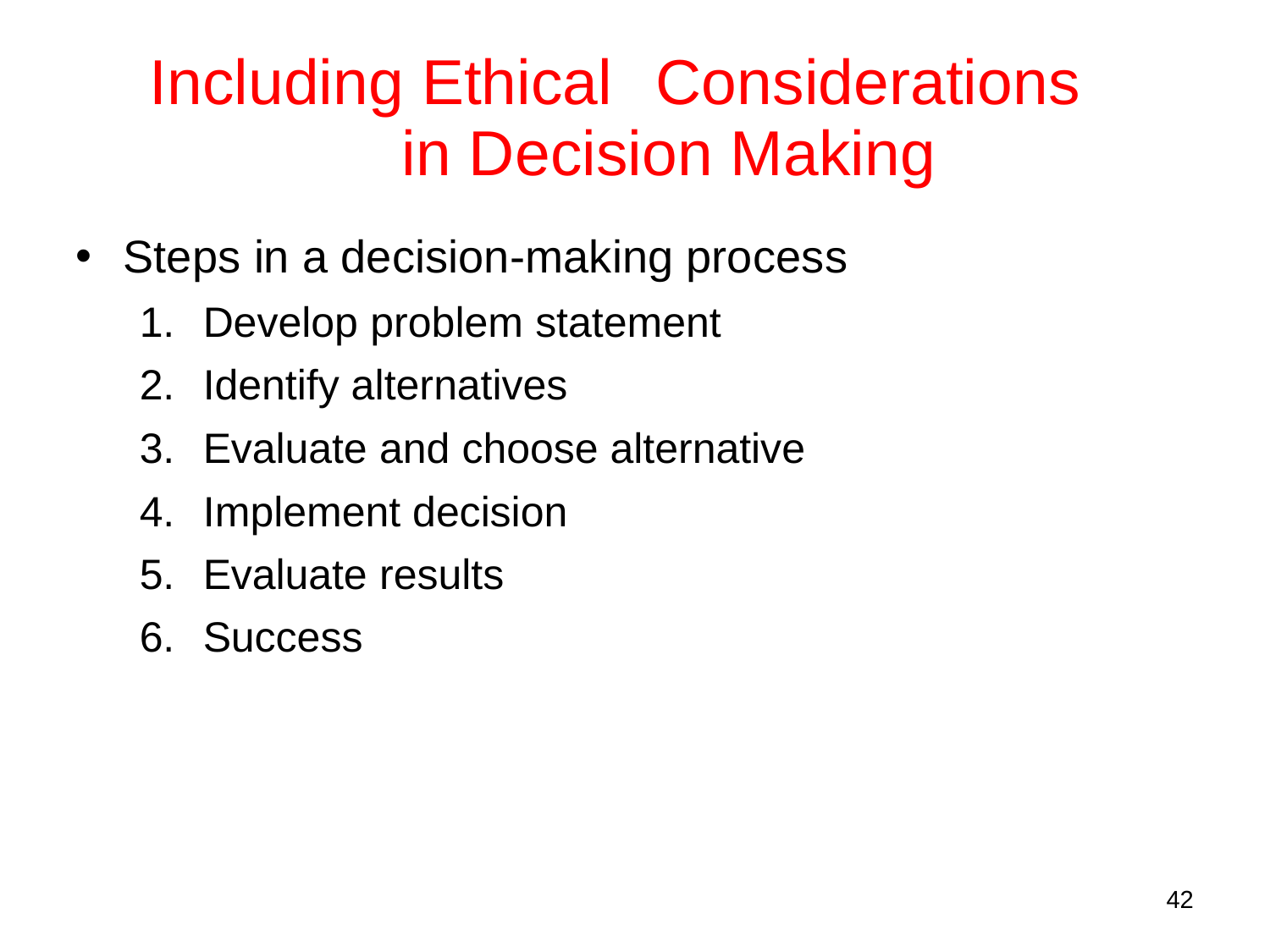

Including Ethical	Considerations in Decision Making
Steps in a decision-making process

Develop problem statement

Identify alternatives

Evaluate and choose alternative

Implement decision

Evaluate results

Success
42